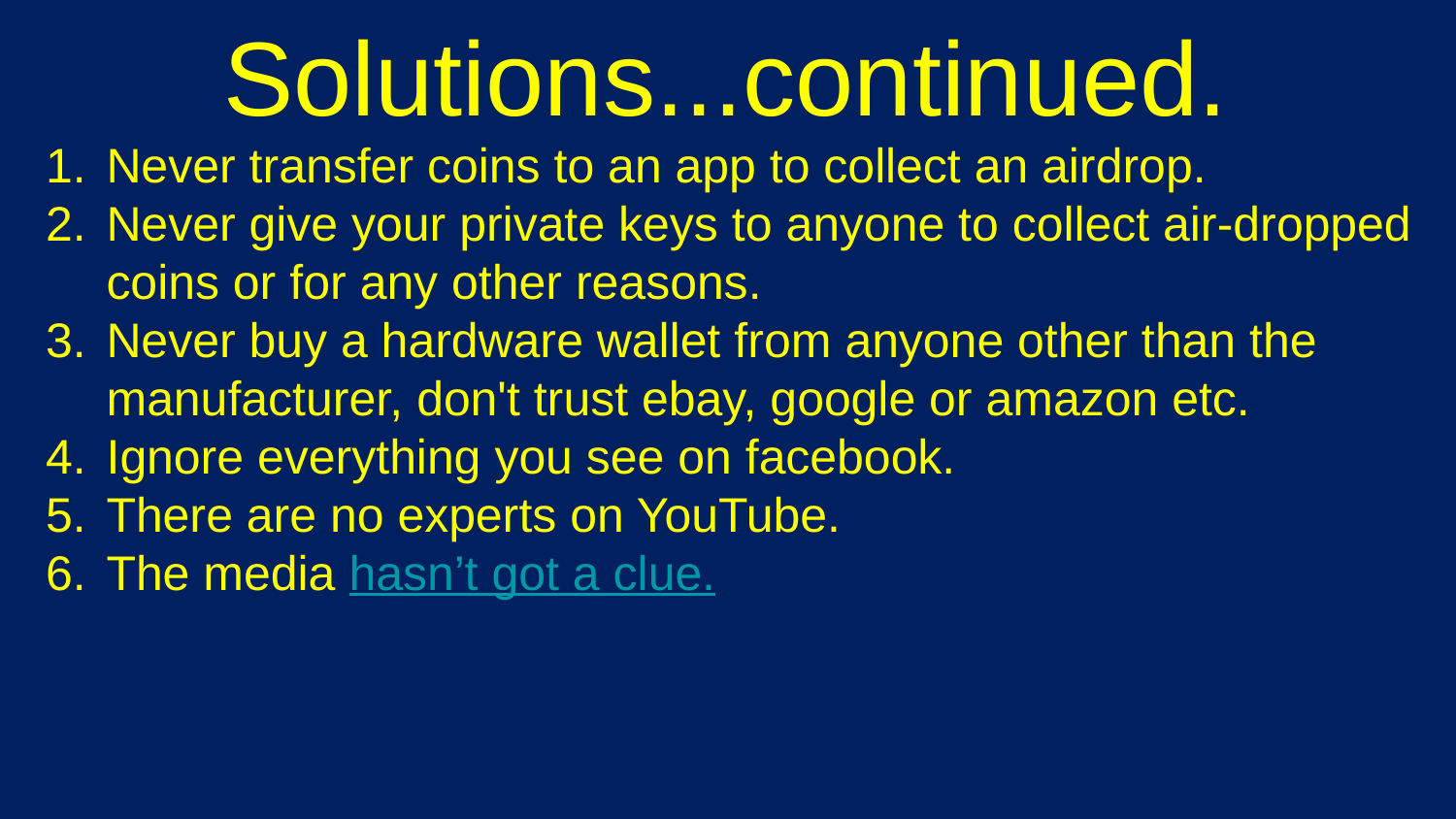

# Solutions...continued.
Never transfer coins to an app to collect an airdrop.
Never give your private keys to anyone to collect air-dropped coins or for any other reasons.
Never buy a hardware wallet from anyone other than the manufacturer, don't trust ebay, google or amazon etc.
Ignore everything you see on facebook.
There are no experts on YouTube.
The media hasn’t got a clue.